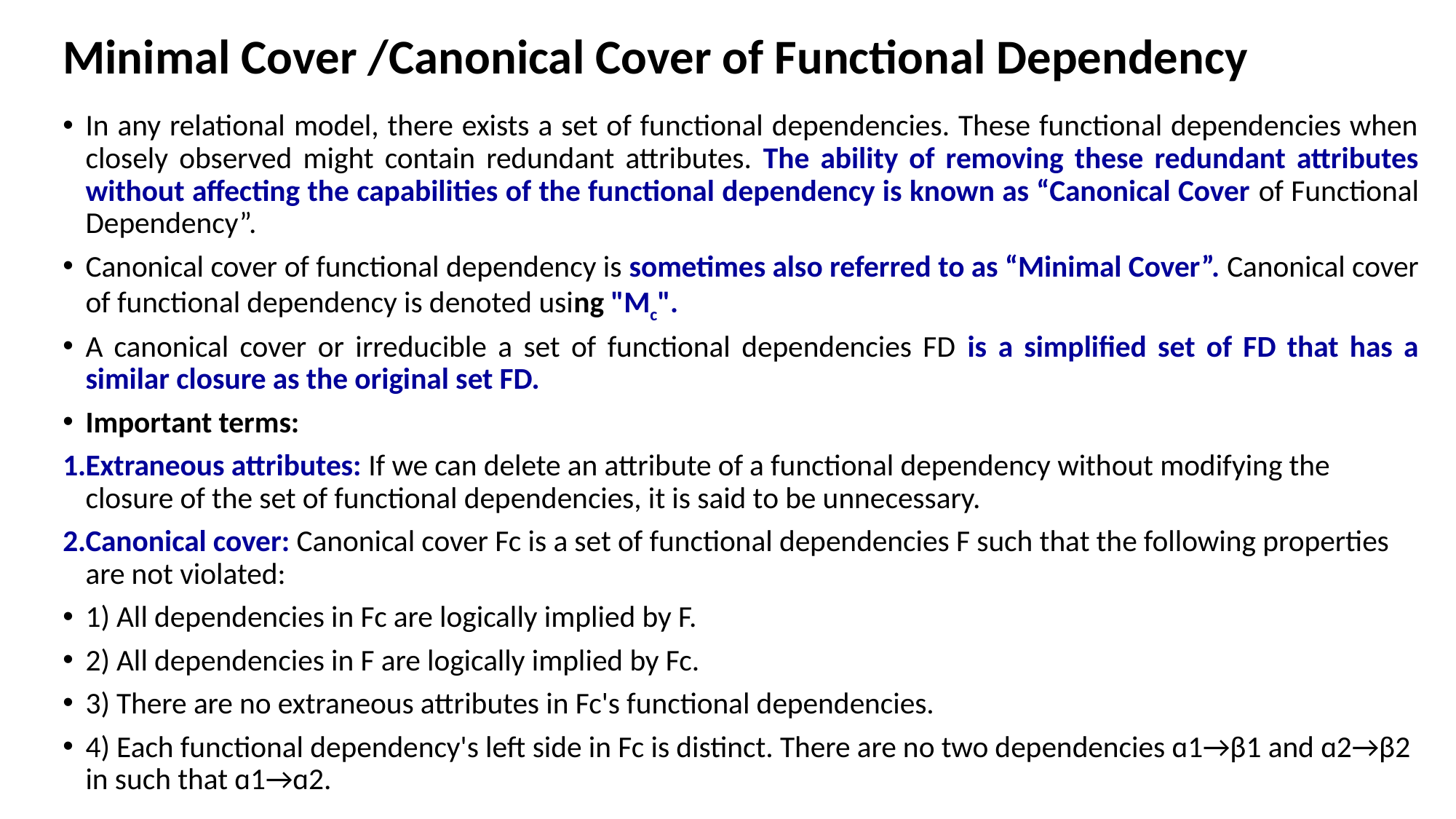

# Minimal Cover /Canonical Cover of Functional Dependency
In any relational model, there exists a set of functional dependencies. These functional dependencies when closely observed might contain redundant attributes. The ability of removing these redundant attributes without affecting the capabilities of the functional dependency is known as “Canonical Cover of Functional Dependency”.
Canonical cover of functional dependency is sometimes also referred to as “Minimal Cover”. Canonical cover of functional dependency is denoted using "Mc".
A canonical cover or irreducible a set of functional dependencies FD is a simplified set of FD that has a similar closure as the original set FD.
Important terms:
Extraneous attributes: If we can delete an attribute of a functional dependency without modifying the closure of the set of functional dependencies, it is said to be unnecessary.
Canonical cover: Canonical cover Fc is a set of functional dependencies F such that the following properties are not violated:
1) All dependencies in Fc are logically implied by F.
2) All dependencies in F are logically implied by Fc.
3) There are no extraneous attributes in Fc's functional dependencies.
4) Each functional dependency's left side in Fc is distinct. There are no two dependencies ɑ1→β1 and ɑ2→β2 in such that ɑ1→ɑ2.